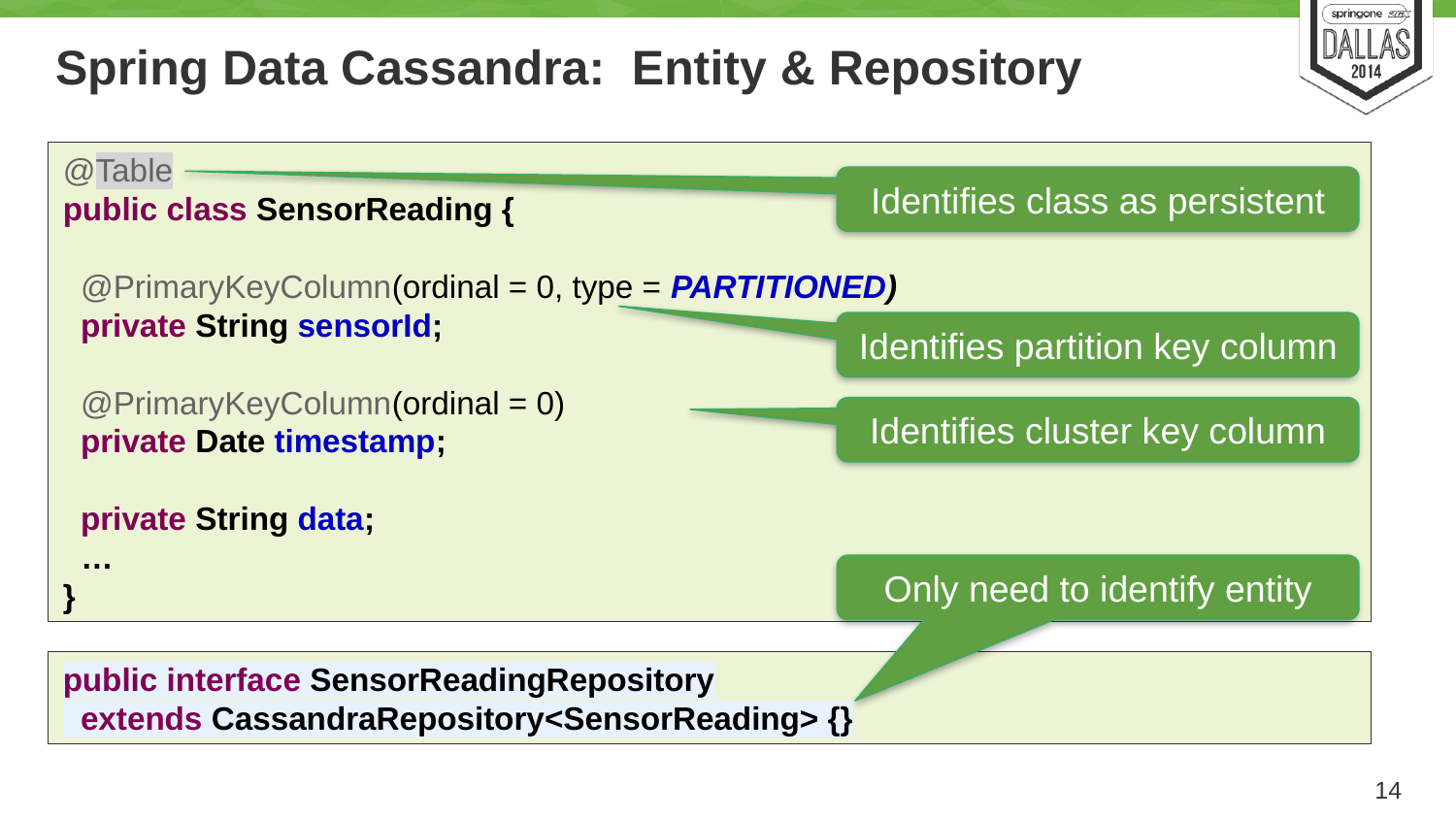

# Spring Data Cassandra:  Entity & Repository
@Table
public class SensorReading {

  @PrimaryKeyColumn(ordinal = 0, type = PARTITIONED)
  private String sensorId;

  @PrimaryKeyColumn(ordinal = 0)
  private Date timestamp;

  private String data;
  …
}
Identifies class as persistent
Identifies partition key column
Identifies cluster key column
Only need to identify entity
public interface SensorReadingRepository
  extends CassandraRepository<SensorReading> {}
14